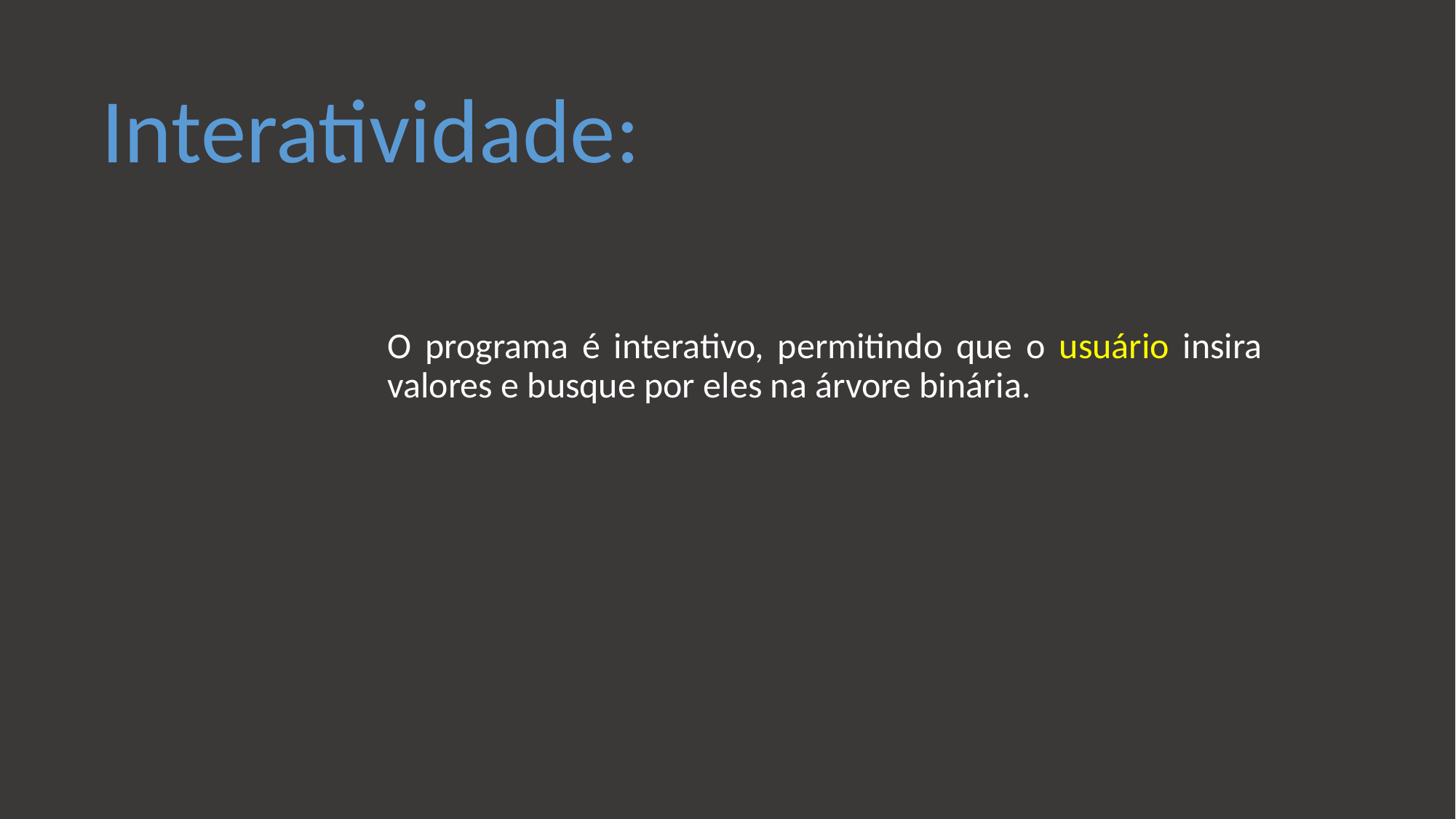

# Interatividade:
O programa é interativo, permitindo que o usuário insira valores e busque por eles na árvore binária.